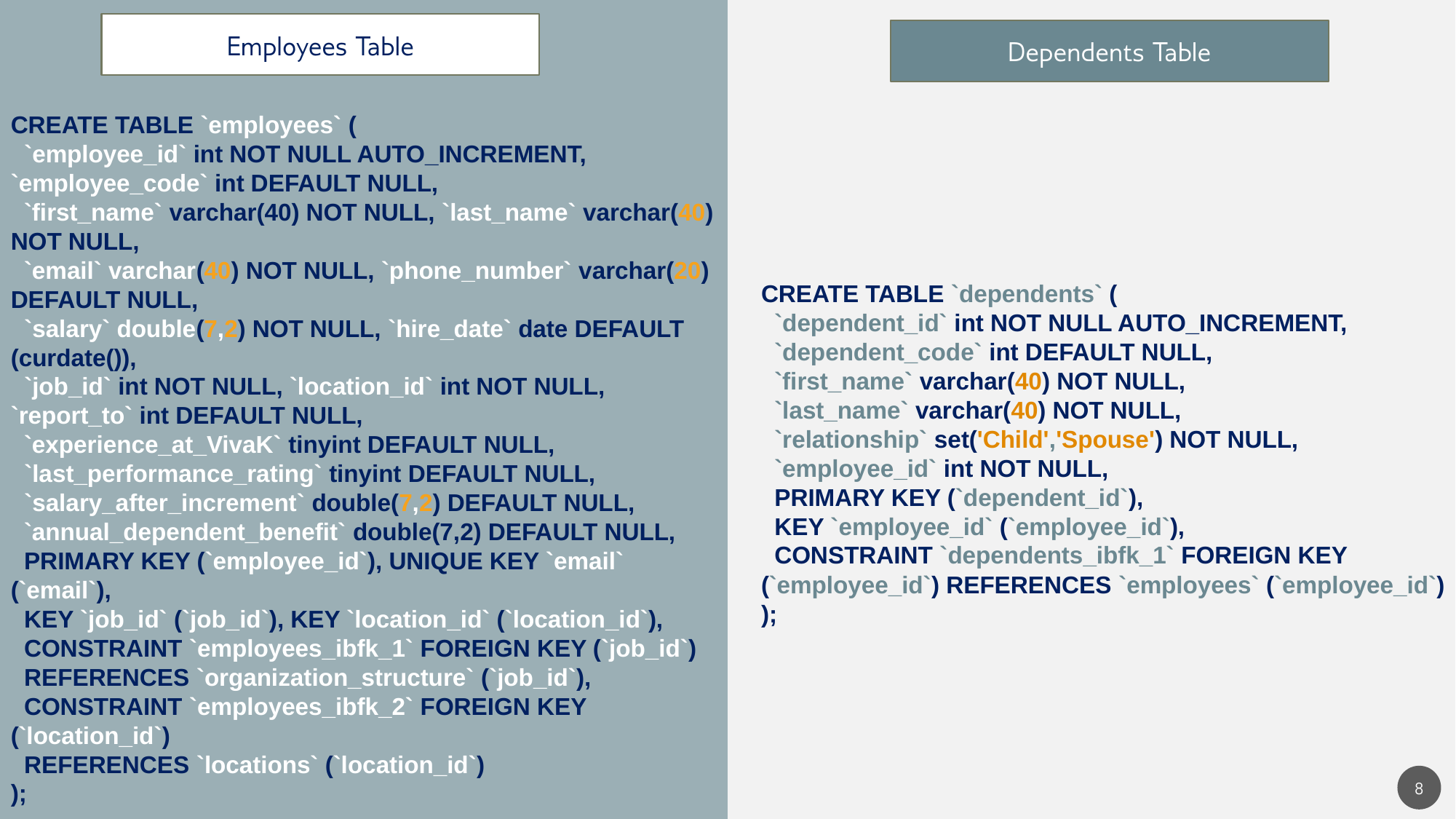

Employees Table
Dependents Table
CREATE TABLE `employees` (
  `employee_id` int NOT NULL AUTO_INCREMENT, `employee_code` int DEFAULT NULL,
  `first_name` varchar(40) NOT NULL, `last_name` varchar(40) NOT NULL,
  `email` varchar(40) NOT NULL, `phone_number` varchar(20) DEFAULT NULL,
  `salary` double(7,2) NOT NULL, `hire_date` date DEFAULT (curdate()),
  `job_id` int NOT NULL, `location_id` int NOT NULL, `report_to` int DEFAULT NULL,
  `experience_at_VivaK` tinyint DEFAULT NULL,
  `last_performance_rating` tinyint DEFAULT NULL,
  `salary_after_increment` double(7,2) DEFAULT NULL,
  `annual_dependent_benefit` double(7,2) DEFAULT NULL,
  PRIMARY KEY (`employee_id`), UNIQUE KEY `email` (`email`),
  KEY `job_id` (`job_id`), KEY `location_id` (`location_id`),
  CONSTRAINT `employees_ibfk_1` FOREIGN KEY (`job_id`)
  REFERENCES `organization_structure` (`job_id`),
  CONSTRAINT `employees_ibfk_2` FOREIGN KEY (`location_id`)
  REFERENCES `locations` (`location_id`)
);

CREATE TABLE `dependents` (
  `dependent_id` int NOT NULL AUTO_INCREMENT,
  `dependent_code` int DEFAULT NULL,
  `first_name` varchar(40) NOT NULL,
  `last_name` varchar(40) NOT NULL,
  `relationship` set('Child','Spouse') NOT NULL,
  `employee_id` int NOT NULL,
  PRIMARY KEY (`dependent_id`),
  KEY `employee_id` (`employee_id`),
  CONSTRAINT `dependents_ibfk_1` FOREIGN KEY (`employee_id`) REFERENCES `employees` (`employee_id`)
);

8